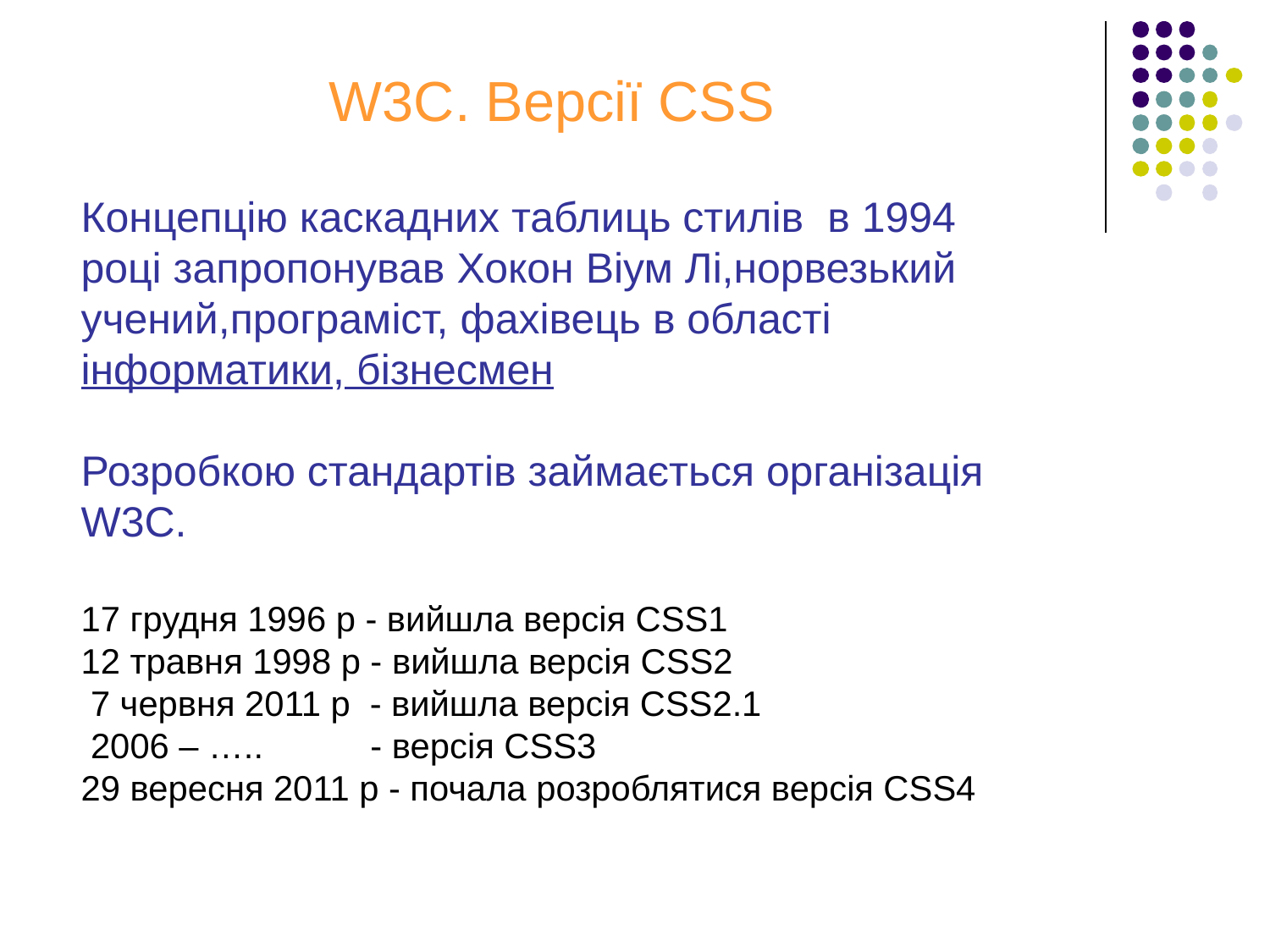

W3C. Версії CSS
Концепцію каскадних таблиць стилів  в 1994 році запропонував Хокон Віум Лі,норвезький учений,програміст, фахівець в області інформатики, бізнесмен

Розробкою стандартів займається організація W3C.

17 грудня 1996 р - вийшла версія CSS1
12 травня 1998 р - вийшла версія CSS2
 7 червня 2011 р  - вийшла версія CSS2.1
 2006 – …..           - версія CSS3
29 вересня 2011 р - почала розроблятися версія CSS4